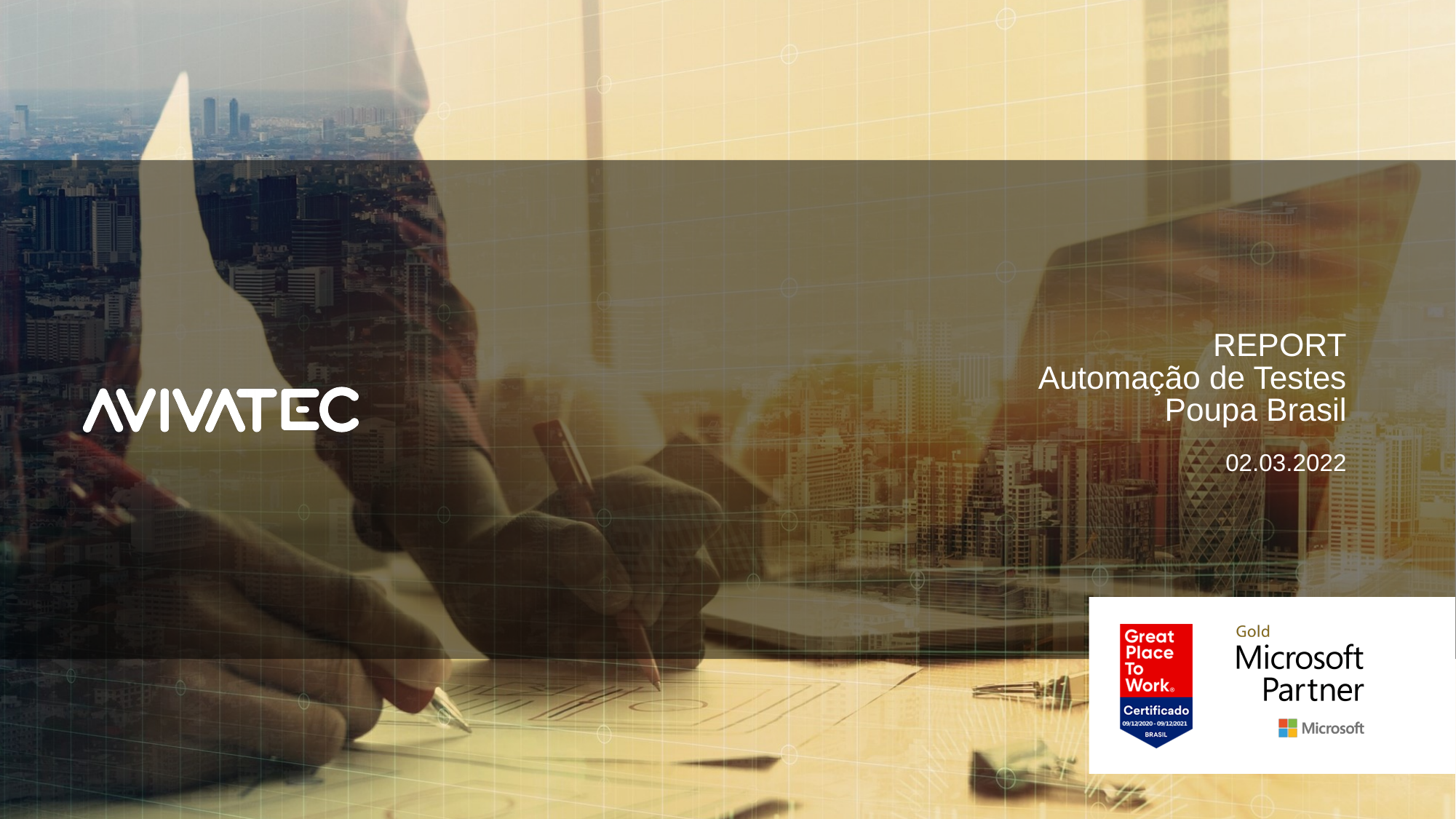

# REPORT Automação de Testes Poupa Brasil 02.03.2022